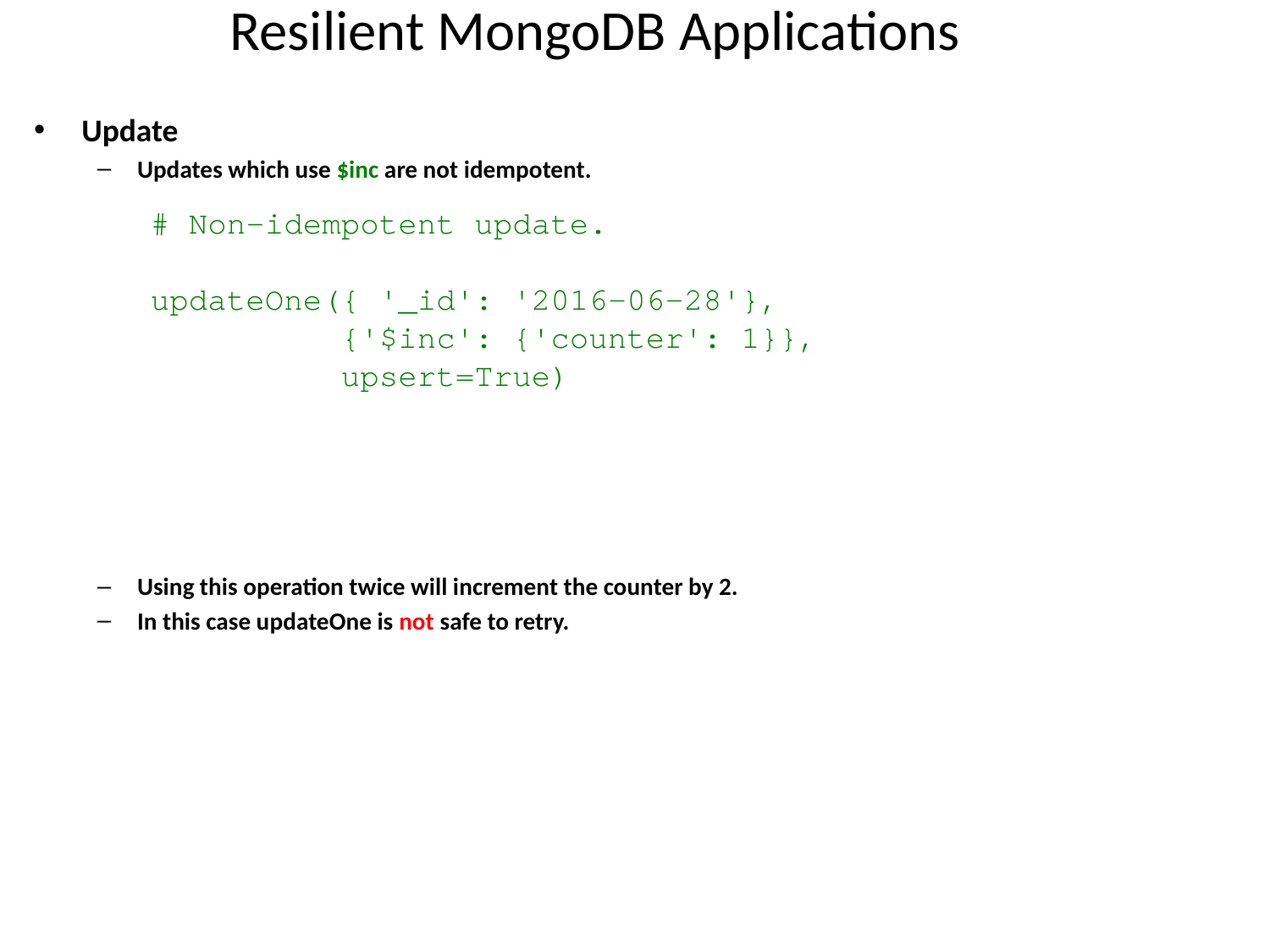

# Resilient MongoDB Applications

Update
Updates which use $inc are not idempotent.

Using this operation twice will increment the counter by 2.
In this case updateOne is not safe to retry.

# Non-idempotent update.

updateOne({ '_id': '2016-06-28'},
          {'$inc': {'counter': 1}},
          upsert=True)